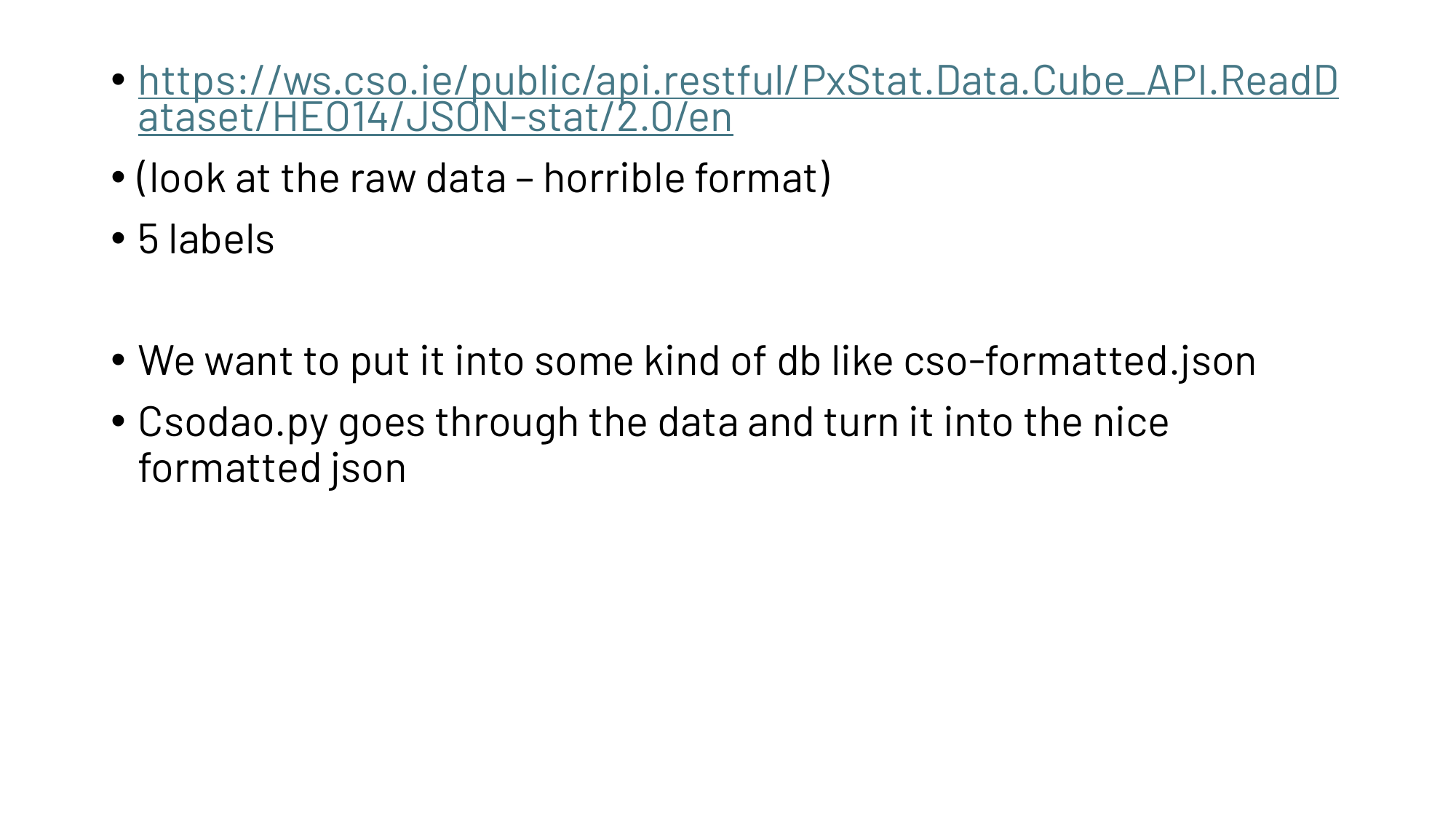

https://ws.cso.ie/public/api.restful/PxStat.Data.Cube_API.ReadDataset/HEO14/JSON-stat/2.0/en
(look at the raw data – horrible format)
5 labels

We want to put it into some kind of db like cso-formatted.json
Csodao.py goes through the data and turn it into the nice  formatted json